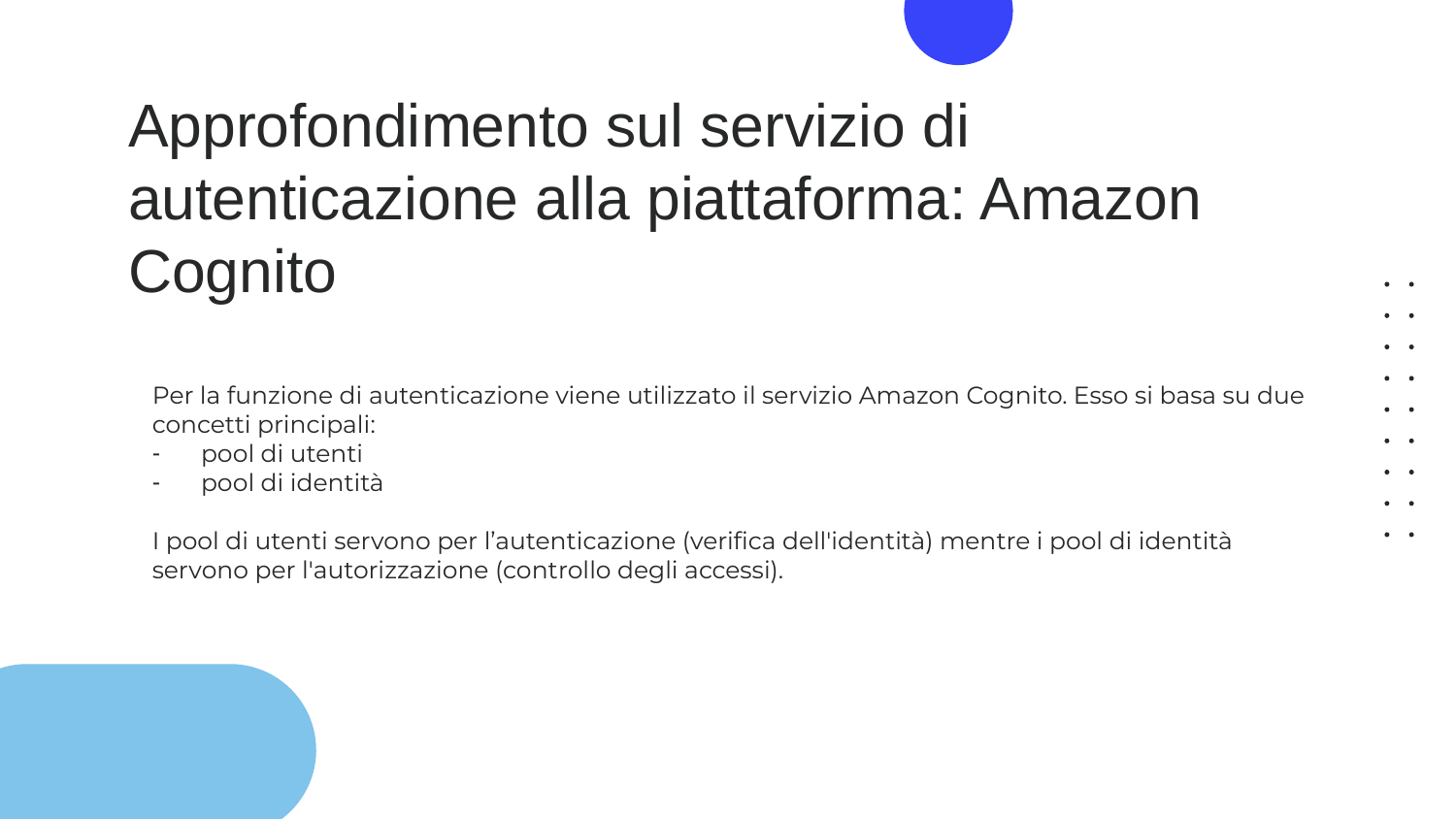

# Approfondimento sul servizio di autenticazione alla piattaforma: Amazon Cognito
Per la funzione di autenticazione viene utilizzato il servizio Amazon Cognito. Esso si basa su due concetti principali:
pool di utenti
pool di identità

I pool di utenti servono per l’autenticazione (verifica dell'identità) mentre i pool di identità servono per l'autorizzazione (controllo degli accessi).